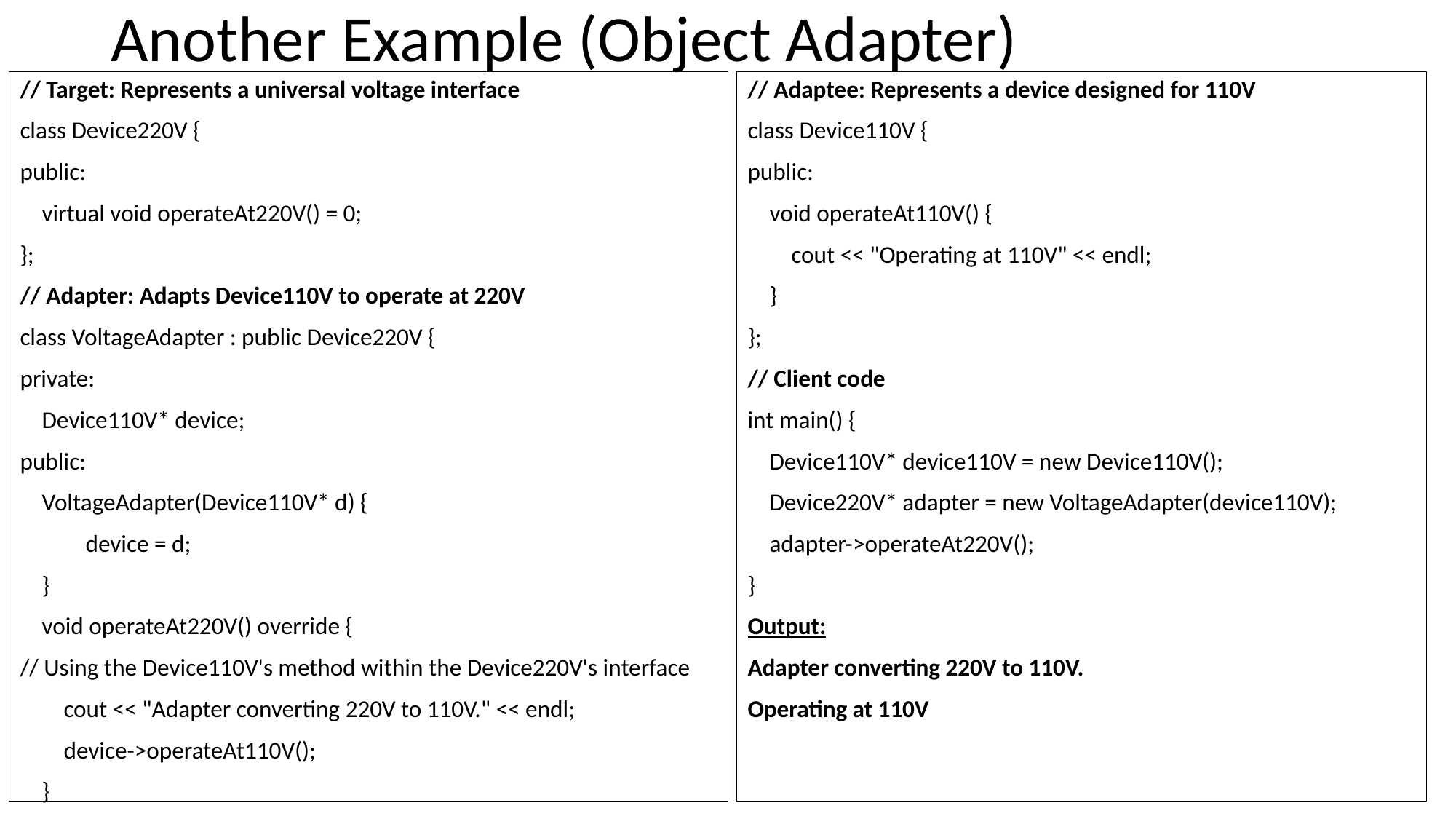

# Another Example (Object Adapter)
// Target: Represents a universal voltage interface
class Device220V {
public:
    virtual void operateAt220V() = 0;
};
// Adapter: Adapts Device110V to operate at 220V
class VoltageAdapter : public Device220V {
private:
    Device110V* device;
public:
    VoltageAdapter(Device110V* d) {
            device = d;
    }
    void operateAt220V() override {
// Using the Device110V's method within the Device220V's interface
        cout << "Adapter converting 220V to 110V." << endl;
        device->operateAt110V();
    }
};
// Adaptee: Represents a device designed for 110V
class Device110V {
public:
    void operateAt110V() {
        cout << "Operating at 110V" << endl;
    }
};
// Client code
int main() {
    Device110V* device110V = new Device110V();
    Device220V* adapter = new VoltageAdapter(device110V);
    adapter->operateAt220V();
}
Output:
Adapter converting 220V to 110V.
Operating at 110V